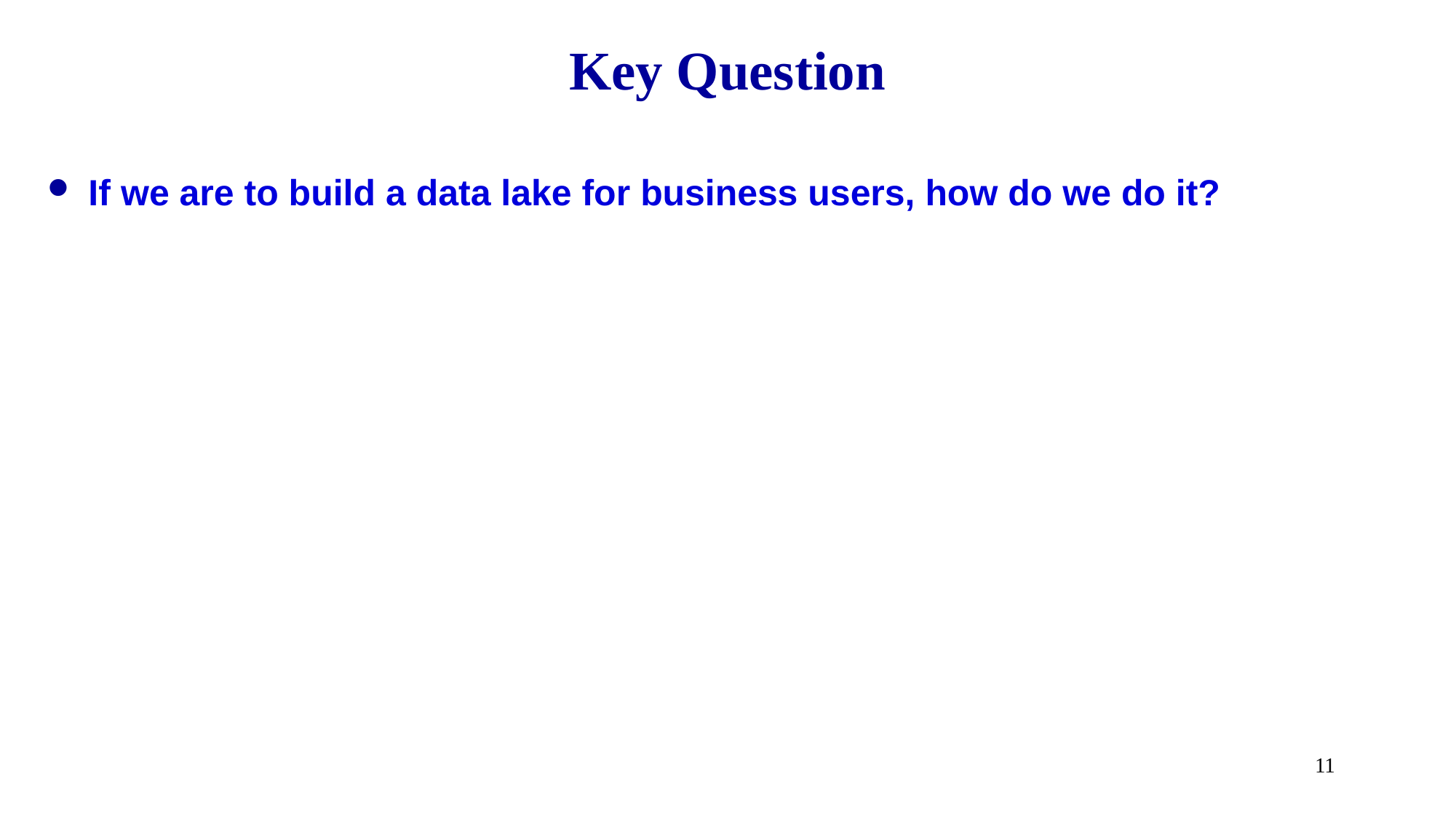

# Key Question
If we are to build a data lake for business users, how do we do it?
11